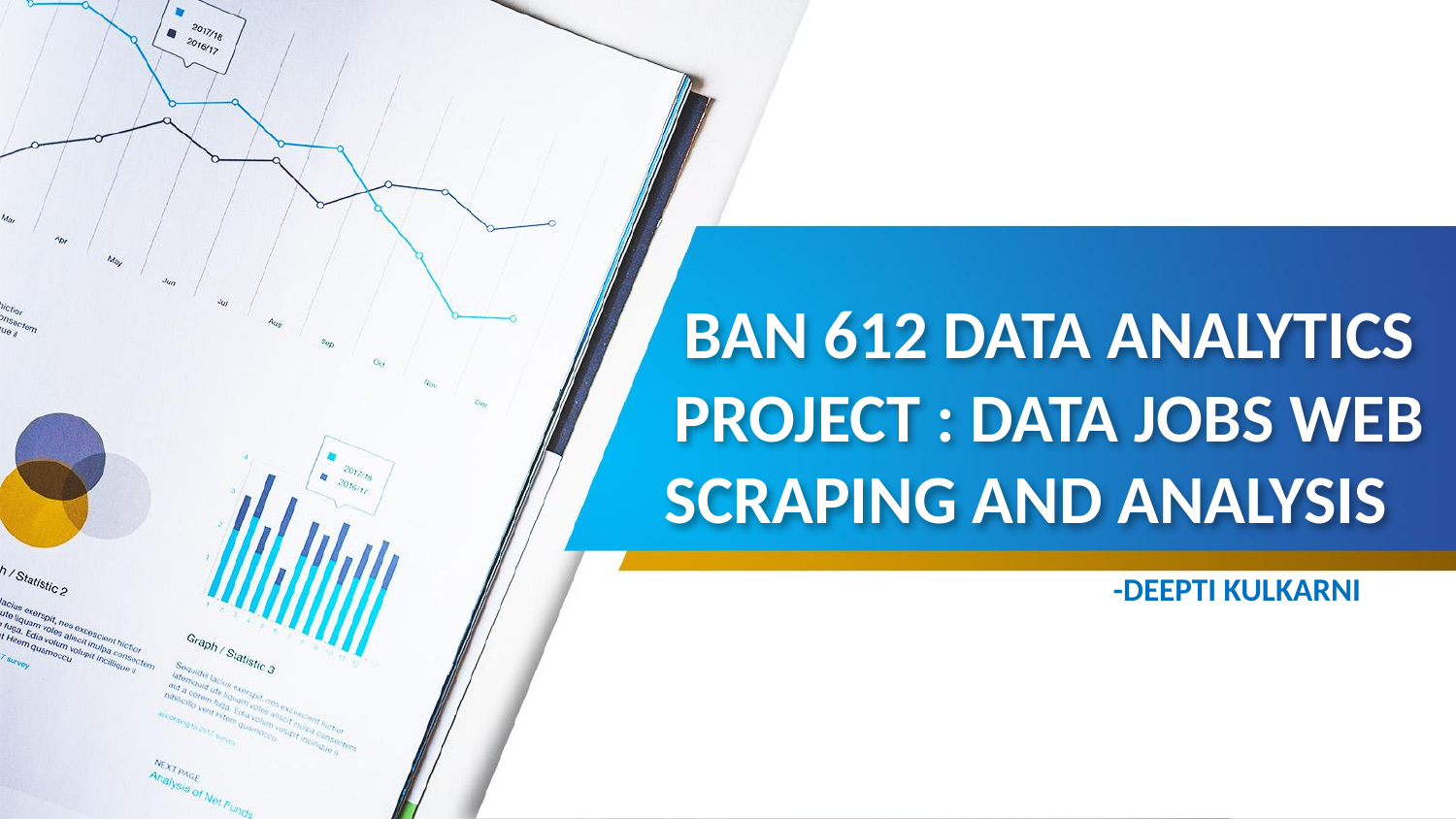

# BAN 612 DATA ANALYTICS PROJECT : DATA JOBS WEB SCRAPING AND ANALYSIS
-DEEPTI KULKARNI